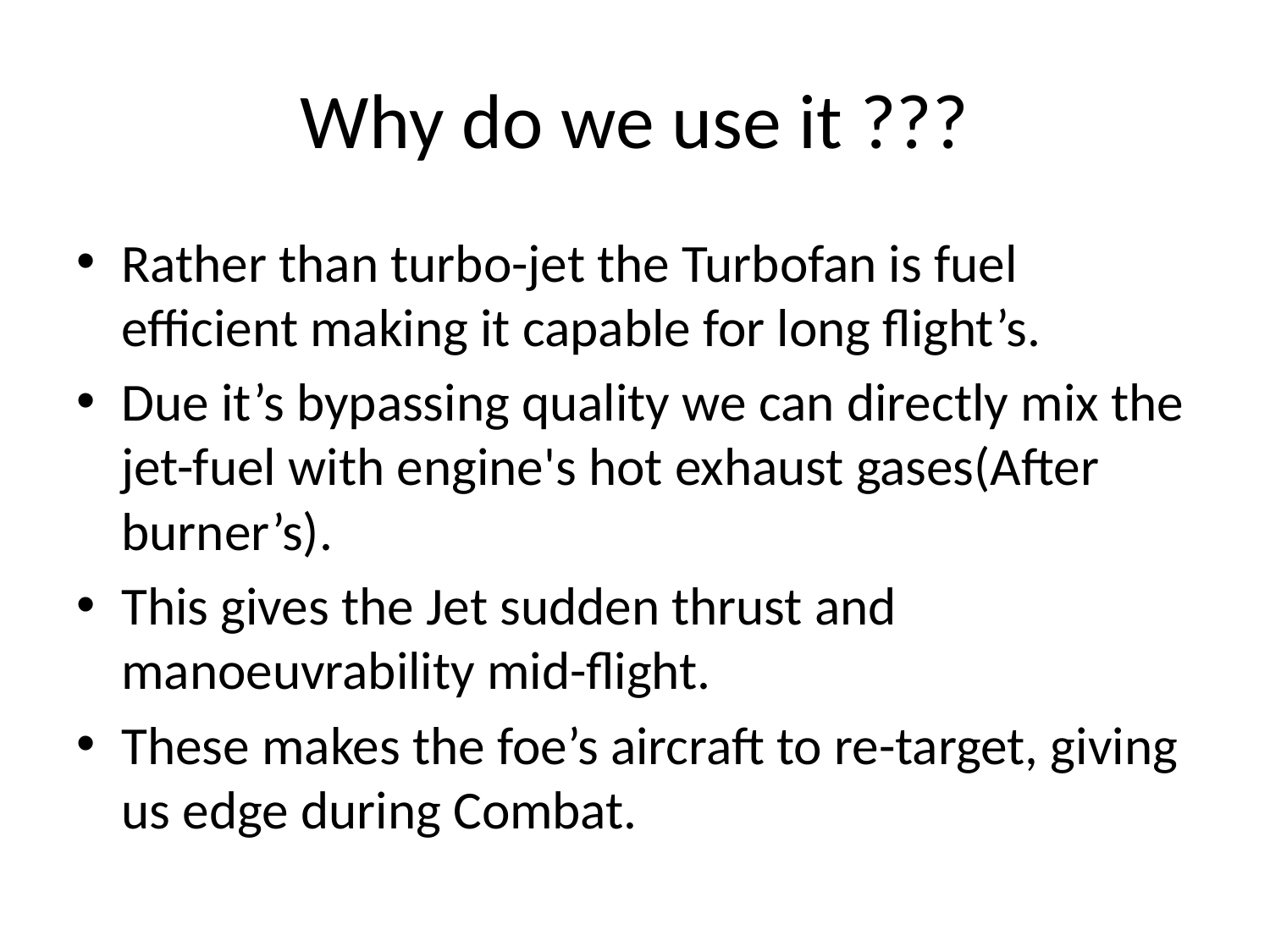

# Why do we use it ???
Rather than turbo-jet the Turbofan is fuel efficient making it capable for long flight’s.
Due it’s bypassing quality we can directly mix the jet-fuel with engine's hot exhaust gases(After burner’s).
This gives the Jet sudden thrust and manoeuvrability mid-flight.
These makes the foe’s aircraft to re-target, giving us edge during Combat.